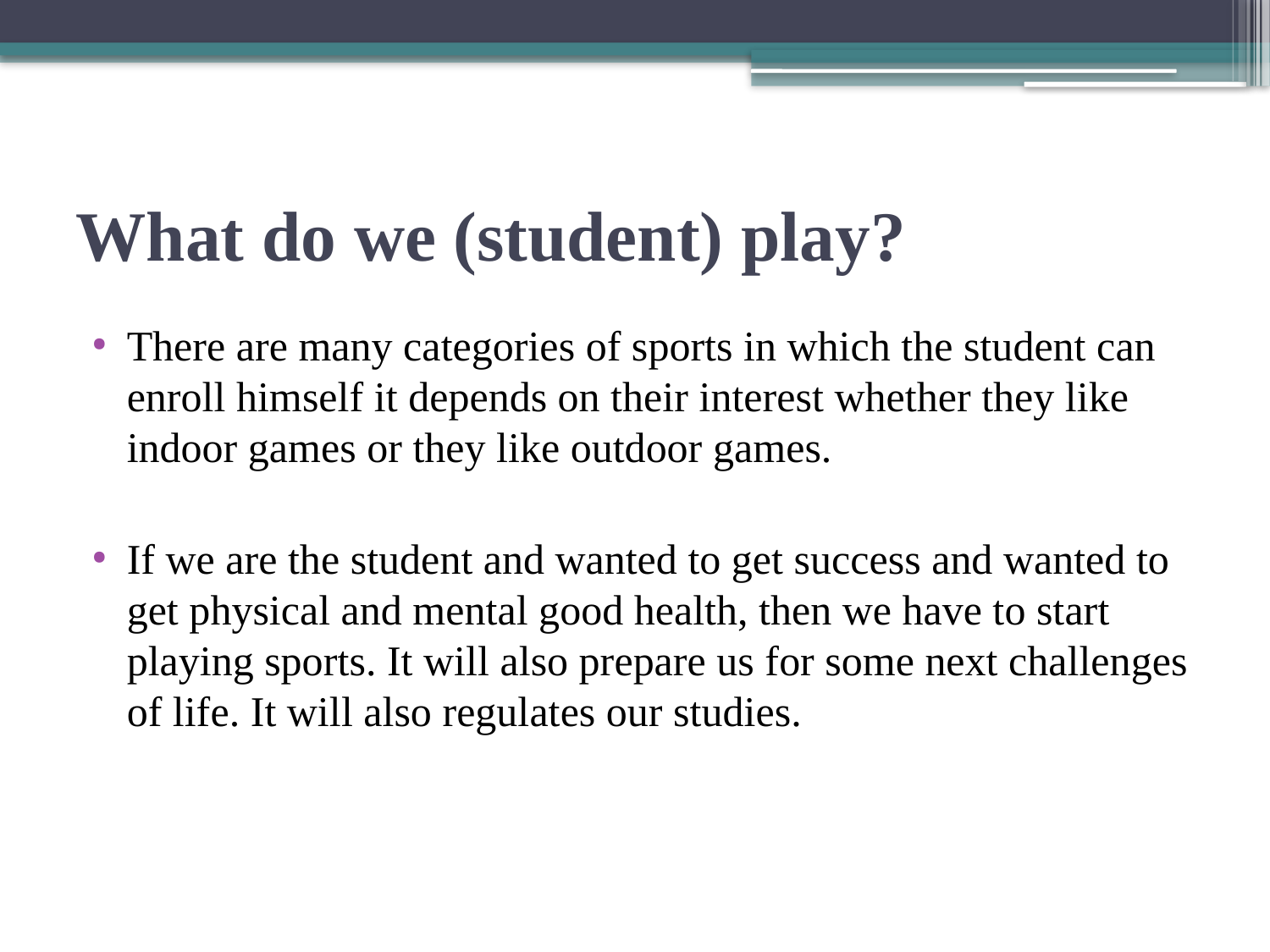

# What do we (student) play?
There are many categories of sports in which the student can enroll himself it depends on their interest whether they like indoor games or they like outdoor games.

If we are the student and wanted to get success and wanted to get physical and mental good health, then we have to start playing sports. It will also prepare us for some next challenges of life. It will also regulates our studies.